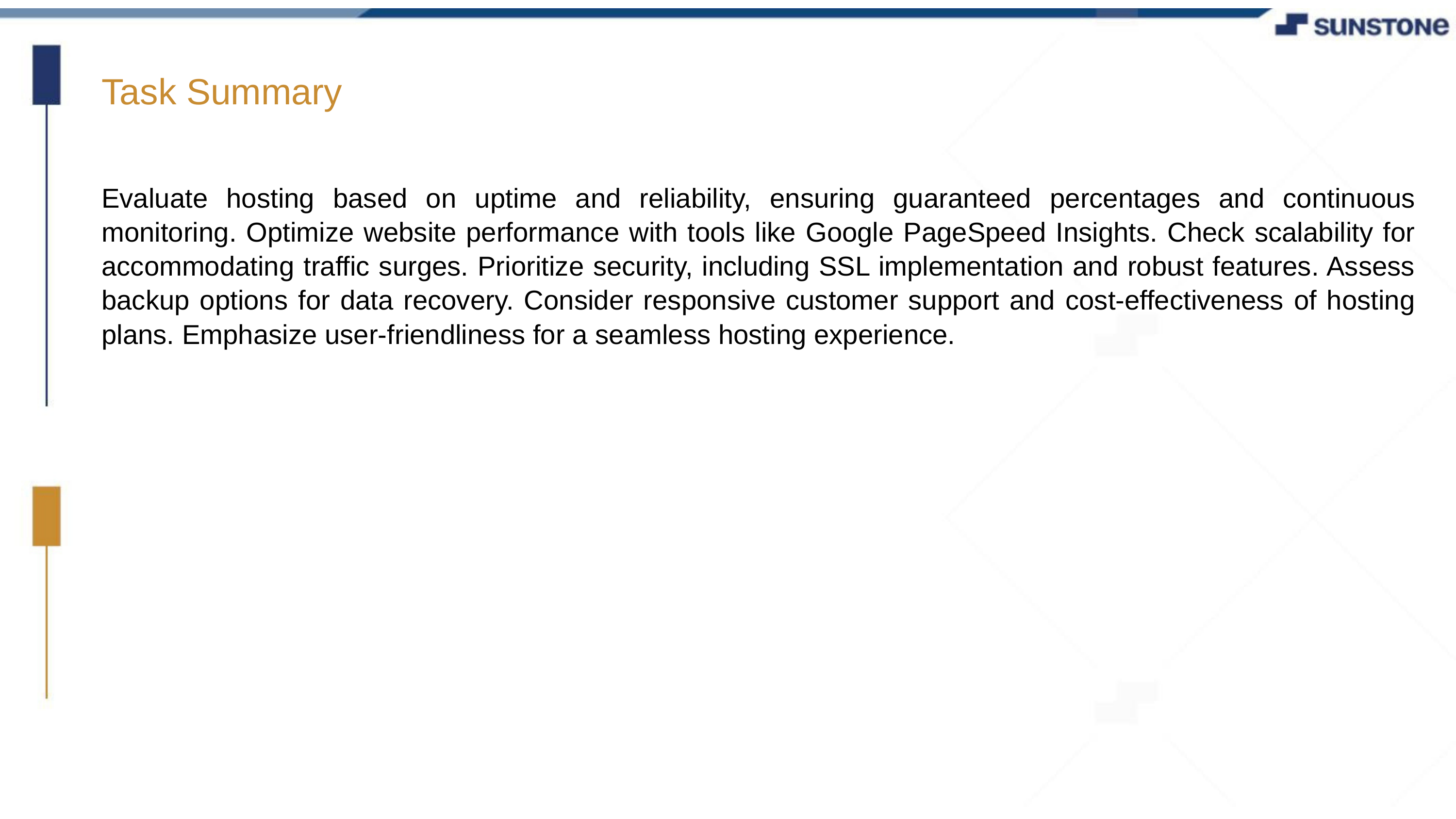

Task Summary

Evaluate hosting based on uptime and reliability, ensuring guaranteed percentages and continuous monitoring. Optimize website performance with tools like Google PageSpeed Insights. Check scalability for accommodating traffic surges. Prioritize security, including SSL implementation and robust features. Assess backup options for data recovery. Consider responsive customer support and cost-effectiveness of hosting plans. Emphasize user-friendliness for a seamless hosting experience.